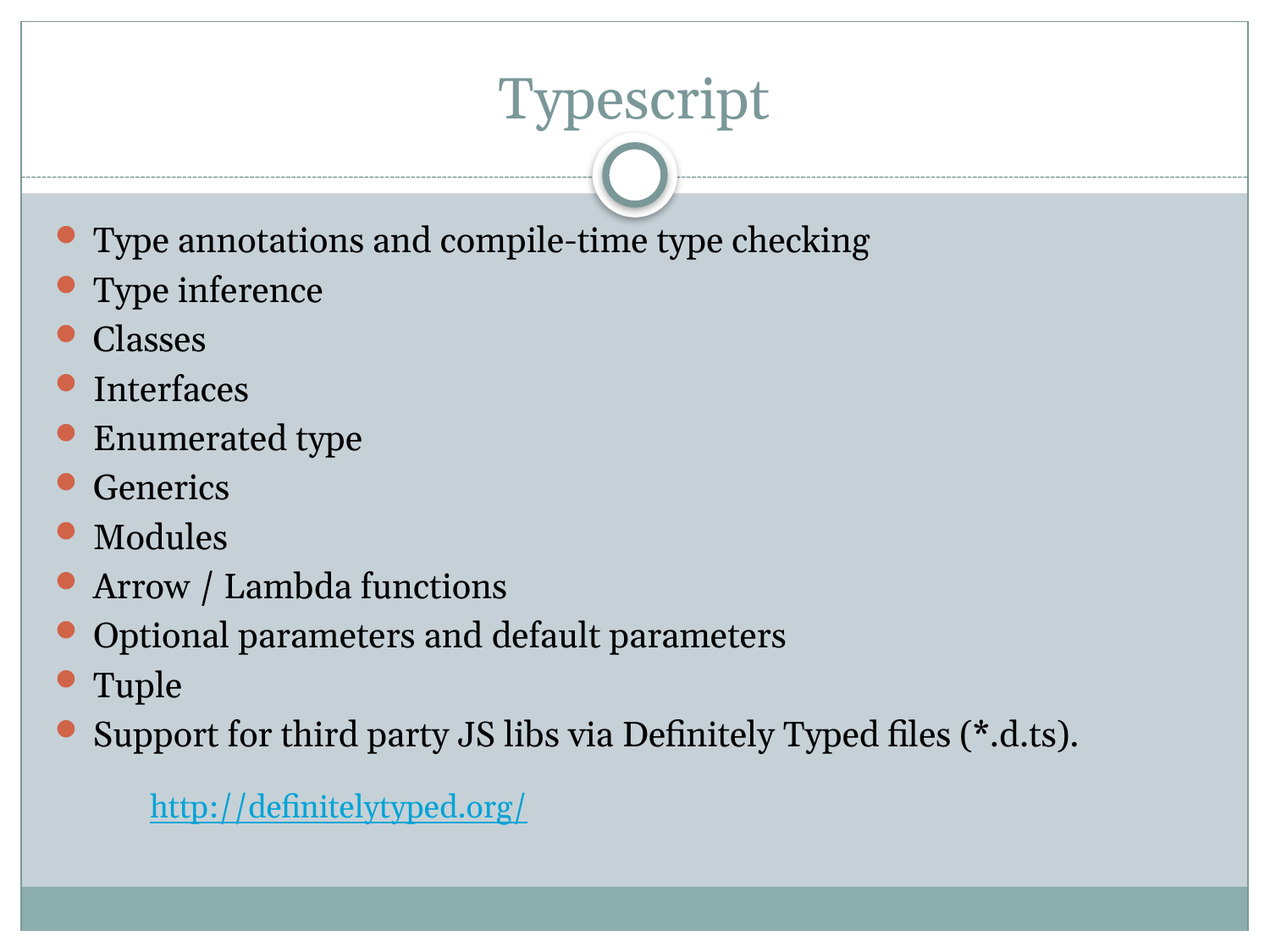

# Typescript
Type annotations and compile-time type checking
Type inference
Classes
Interfaces
Enumerated type
Generics
Modules
Arrow / Lambda functions
Optional parameters and default parameters
Tuple
Support for third party JS libs via Definitely Typed files (*.d.ts).
http://definitelytyped.org/